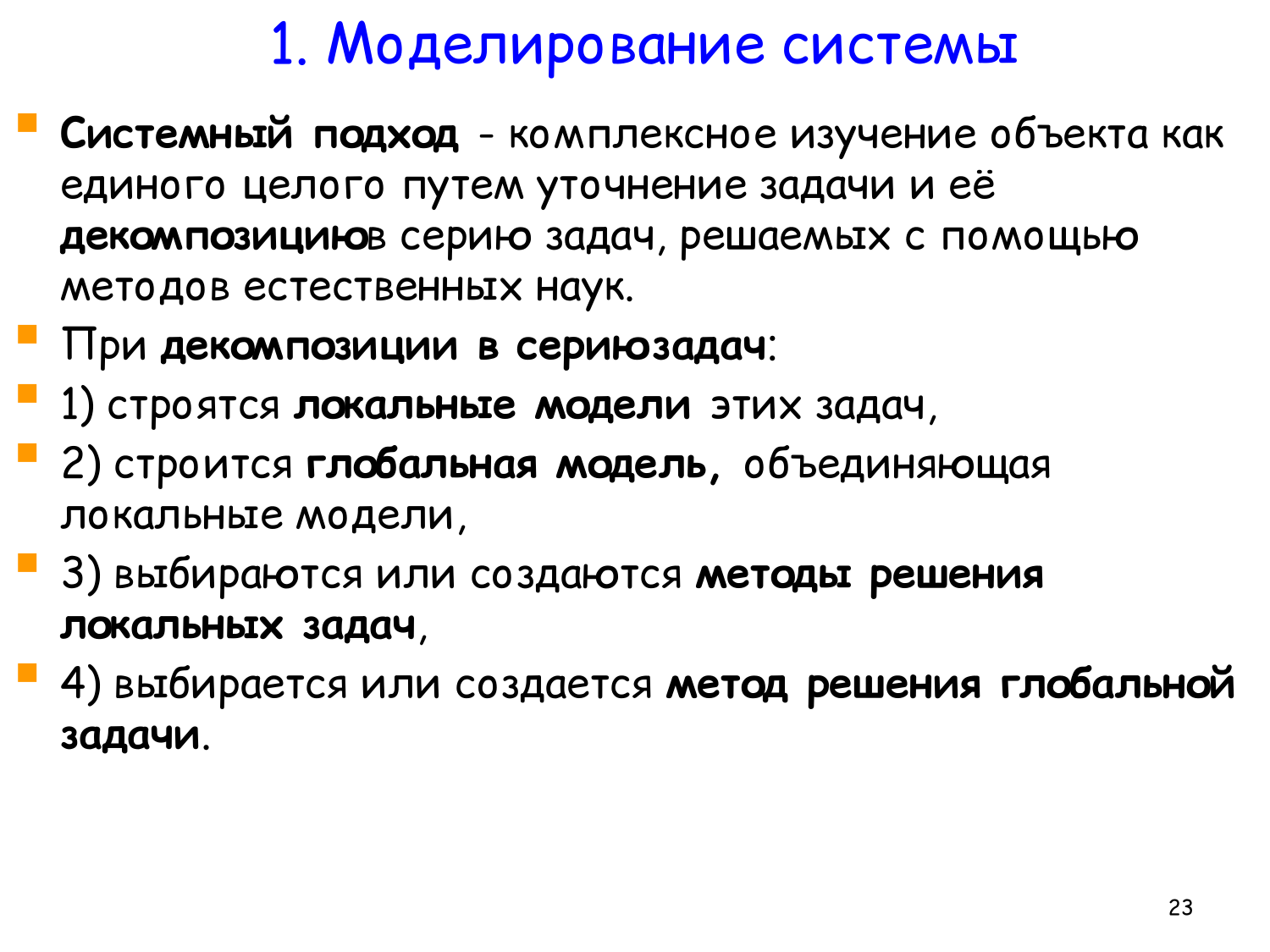

1. Моделирование системы
Системный подход - комплексное изучение объекта как единого целого путем уточнение задачи и её декомпозицию в серию задач, решаемых с помощью методов естественных наук.
При декомпозиции в серию задач:
1) строятся локальные модели этих задач,
2) строится глобальная модель, объединяющая локальные модели,
3) выбираются или создаются методы решения локальных задач,
4) выбирается или создается метод решения глобальной задачи.
23